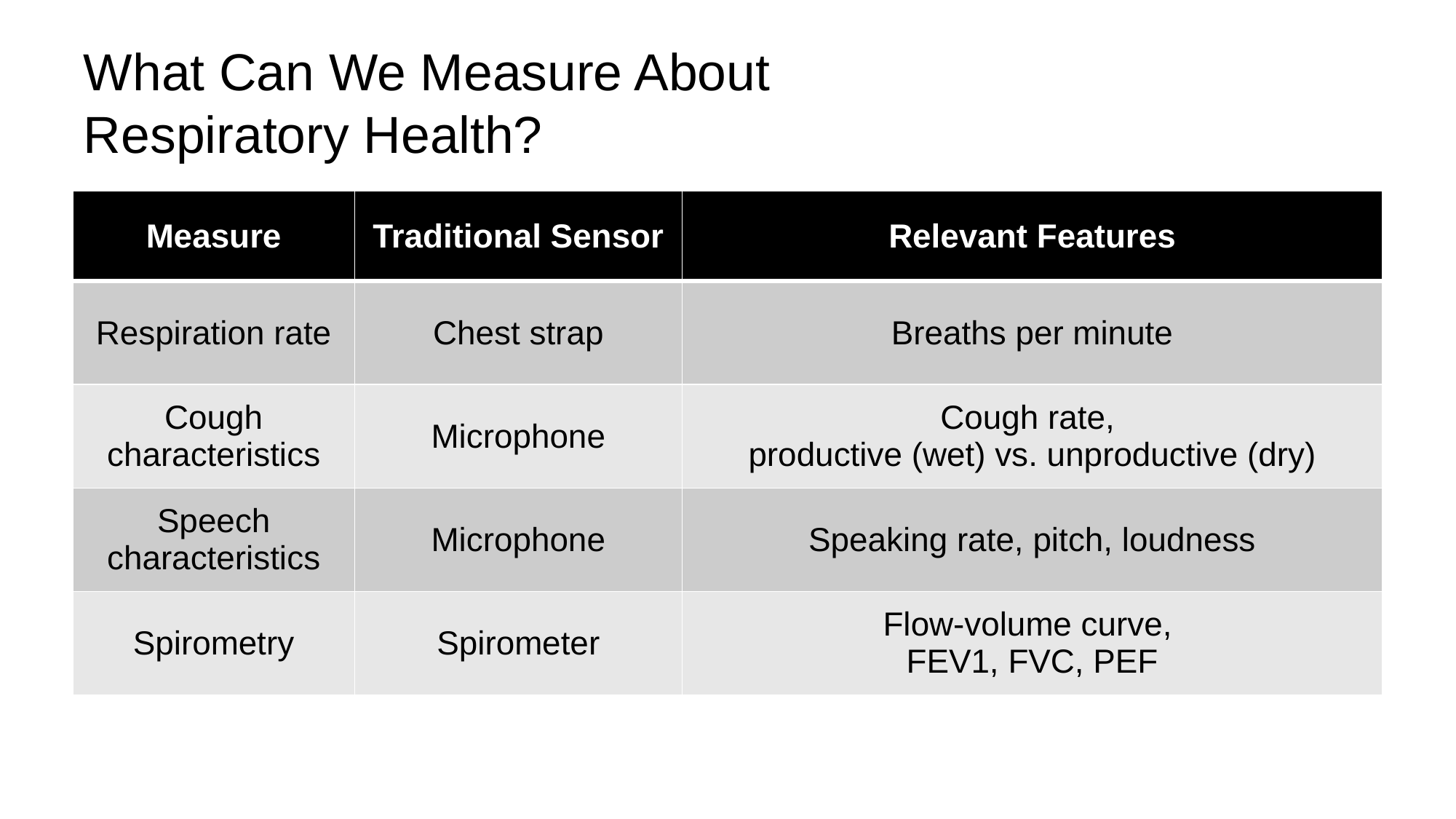

# What Can We Measure About Respiratory Health?
| Measure | Traditional Sensor | Relevant Features |
| --- | --- | --- |
| Respiration rate | Chest strap | Breaths per minute |
| Cough characteristics | Microphone | Cough rate, productive (wet) vs. unproductive (dry) |
| --- | --- | --- |
| Speech characteristics | Microphone | Speaking rate, pitch, loudness |
| --- | --- | --- |
| Spirometry | Spirometer | Flow-volume curve, FEV1, FVC, PEF |
| --- | --- | --- |